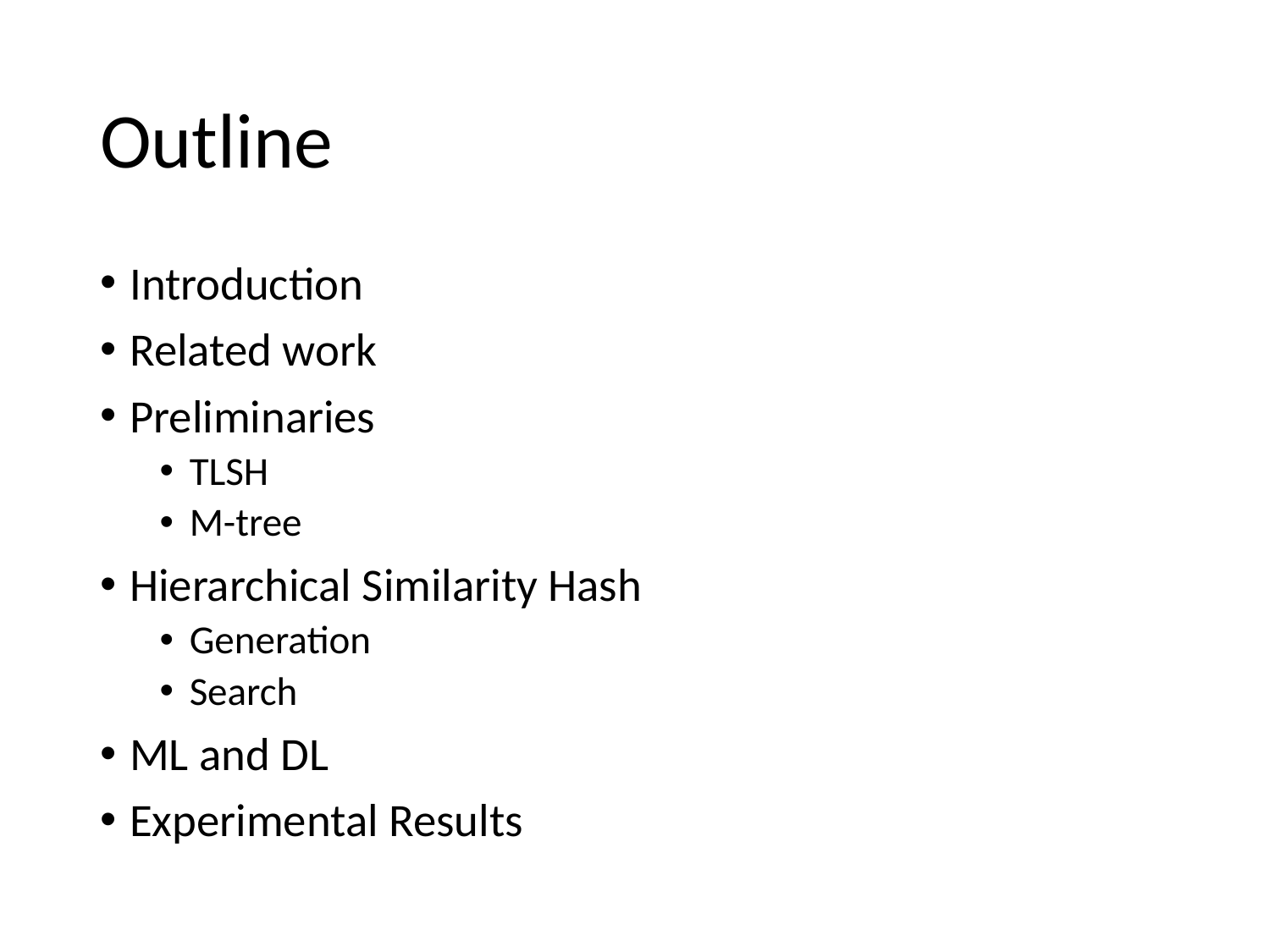

# Outline
Introduction
Related work
Preliminaries
TLSH
M-tree
Hierarchical Similarity Hash
Generation
Search
ML and DL
Experimental Results